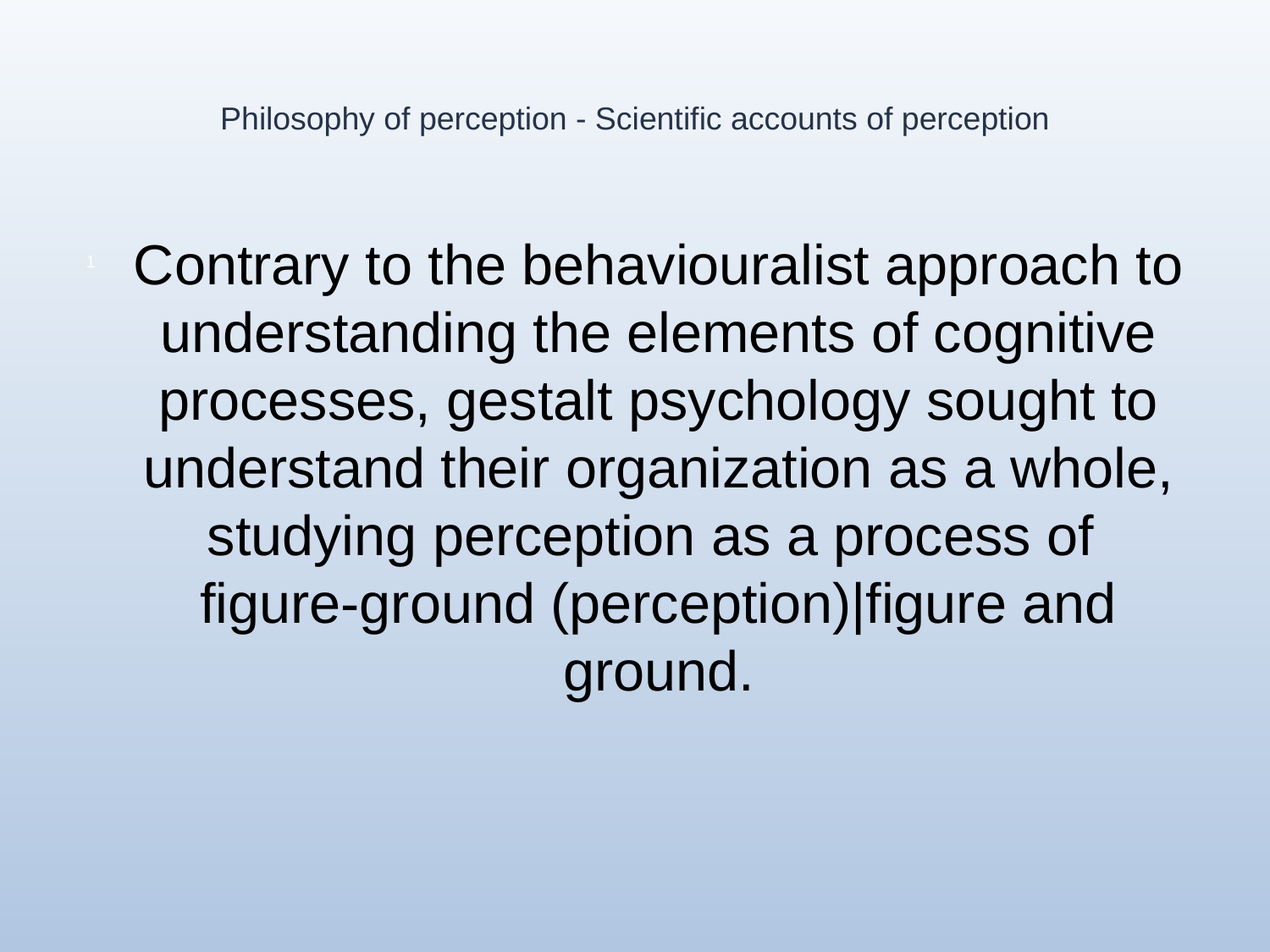

# Philosophy of perception - Scientific accounts of perception
Contrary to the behaviouralist approach to understanding the elements of cognitive processes, gestalt psychology sought to understand their organization as a whole, studying perception as a process of  figure-ground (perception)|figure and ground.